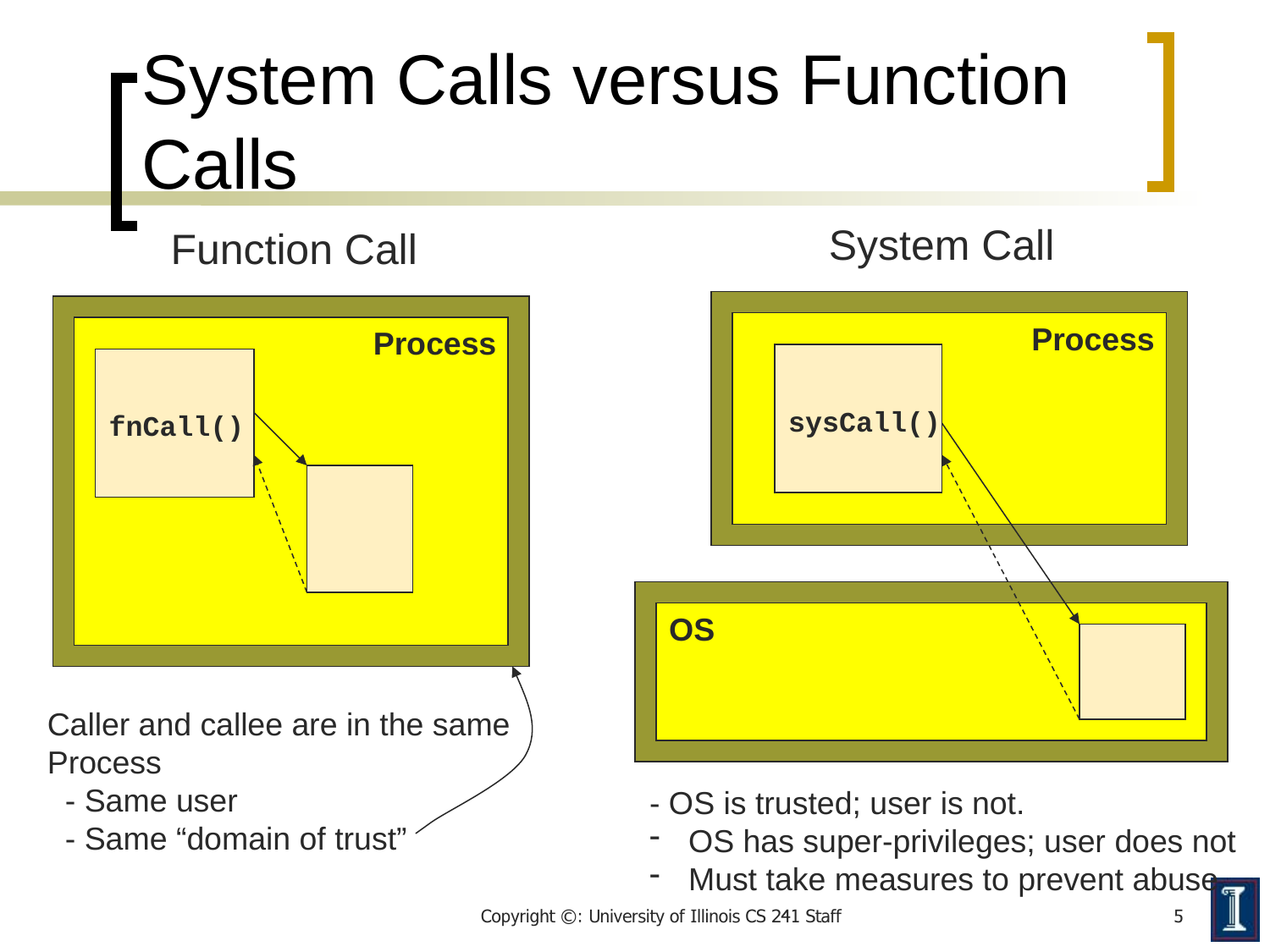

# System Calls versus Function Calls
System Call
Function Call

Process

Process

sysCall()
fnCall()

OS

Caller and callee are in the same
Process
  - Same user
  - Same “domain of trust”
- OS is trusted; user is not.
 OS has super-privileges; user does not
 Must take measures to prevent abuse
Copyright ©: University of Illinois CS 241 Staff
5